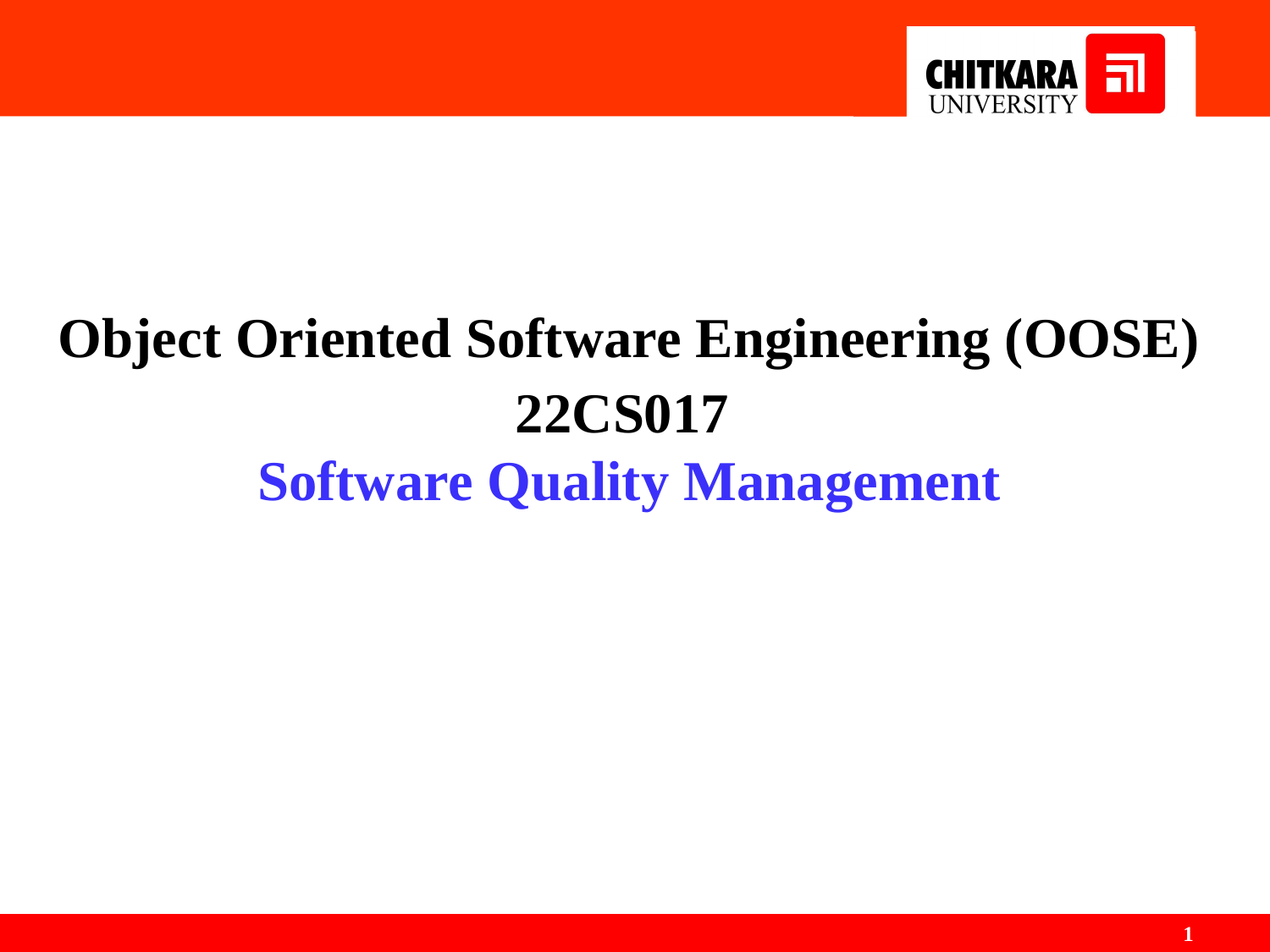

Object Oriented Software Engineering (OOSE)
22CS017
Software Quality Management
1